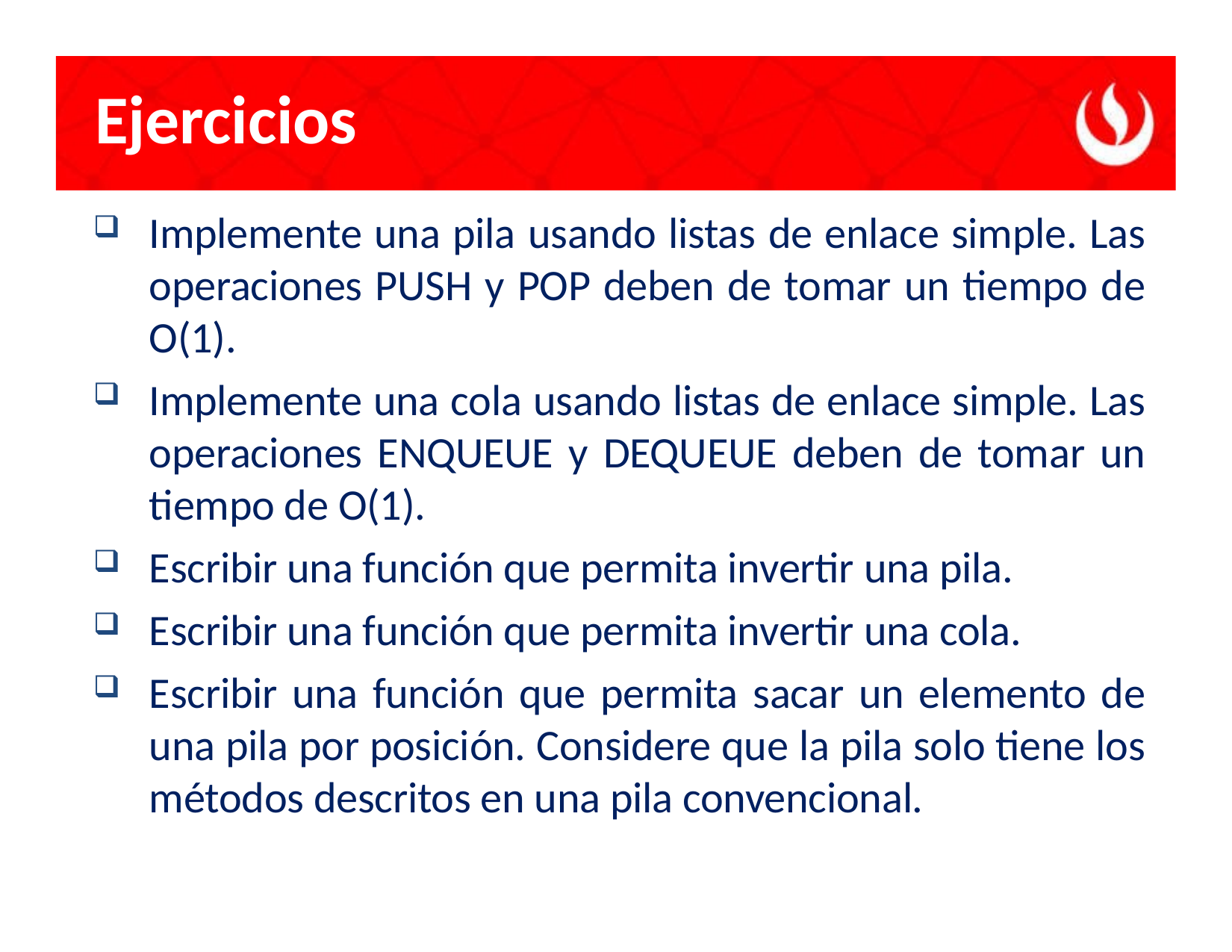

# Ejercicios
Implemente una pila usando listas de enlace simple. Las operaciones PUSH y POP deben de tomar un tiempo de O(1).
Implemente una cola usando listas de enlace simple. Las operaciones ENQUEUE y DEQUEUE deben de tomar un tiempo de O(1).
Escribir una función que permita invertir una pila.
Escribir una función que permita invertir una cola.
Escribir una función que permita sacar un elemento de una pila por posición. Considere que la pila solo tiene los métodos descritos en una pila convencional.